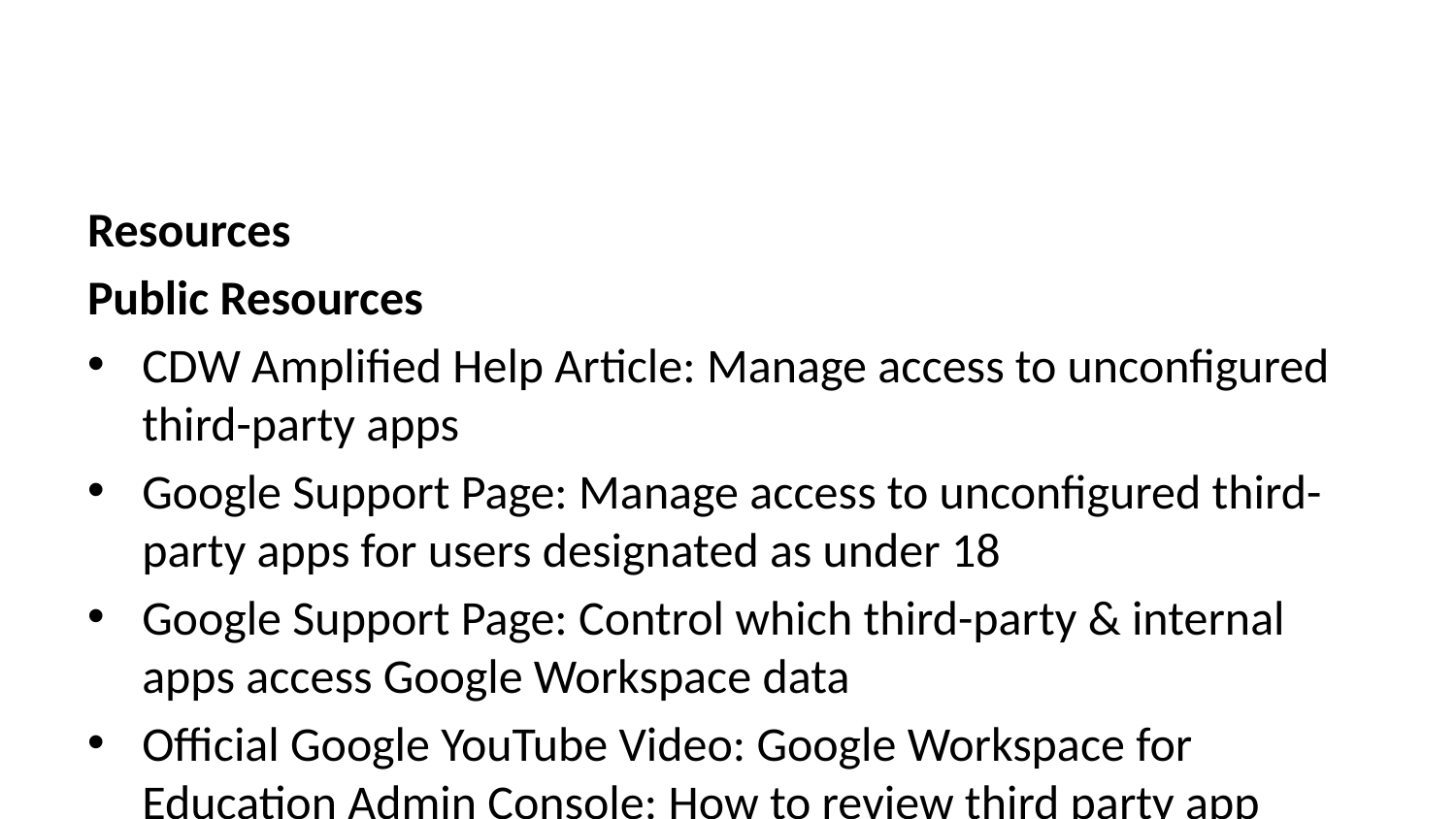

Resources
Public Resources
CDW Amplified Help Article: Manage access to unconfigured third-party apps
Google Support Page: Manage access to unconfigured third-party apps for users designated as under 18
Google Support Page: Control which third-party & internal apps access Google Workspace data
Official Google YouTube Video: Google Workspace for Education Admin Console: How to review third party app access requests
Collaborative Member Resources
September 14th Deep Dive
Collaborative Deep Dive - Back to School: Unpacking the Upcoming API Control Changes
Slide Deck | Timestamps & Summary | Recording
Q & A from the live stream